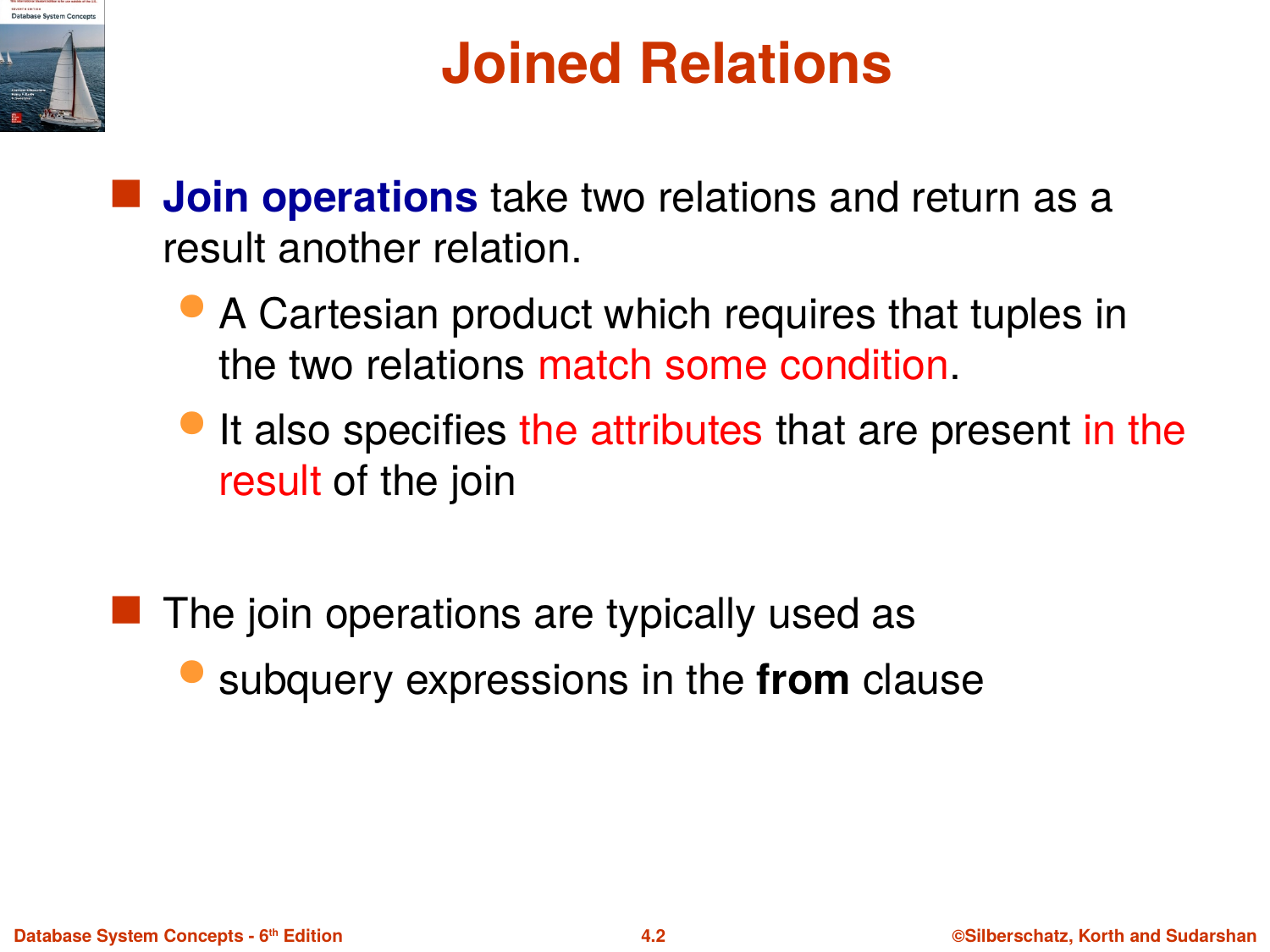

# Joined Relations
Join operations take two relations and return as a result another relation.
A Cartesian product which requires that tuples in the two relations match some condition.
It also specifies the attributes that are present in the result of the join

The join operations are typically used as
subquery expressions in the from clause